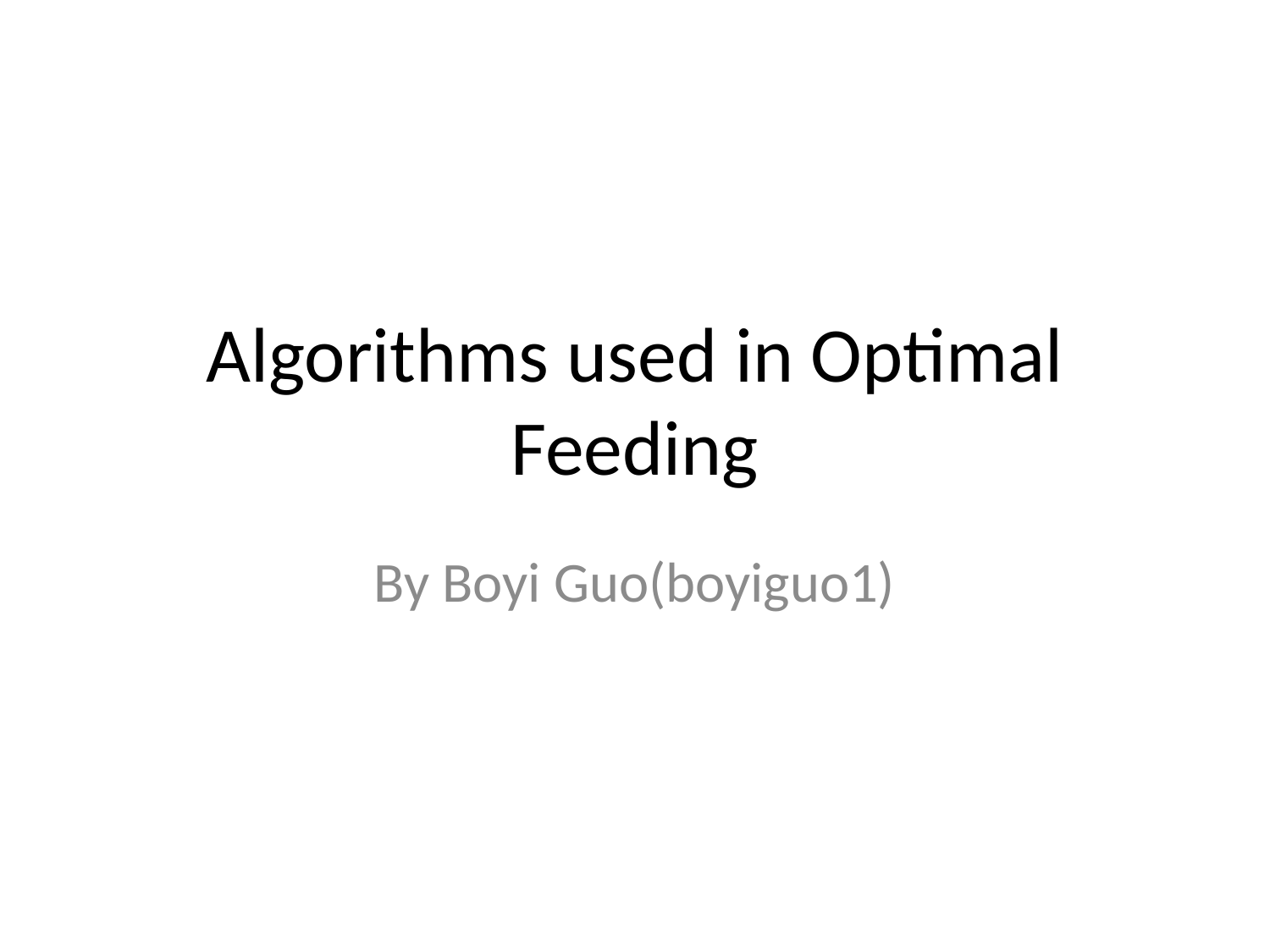

# Algorithms used in Optimal Feeding
By Boyi Guo(boyiguo1)